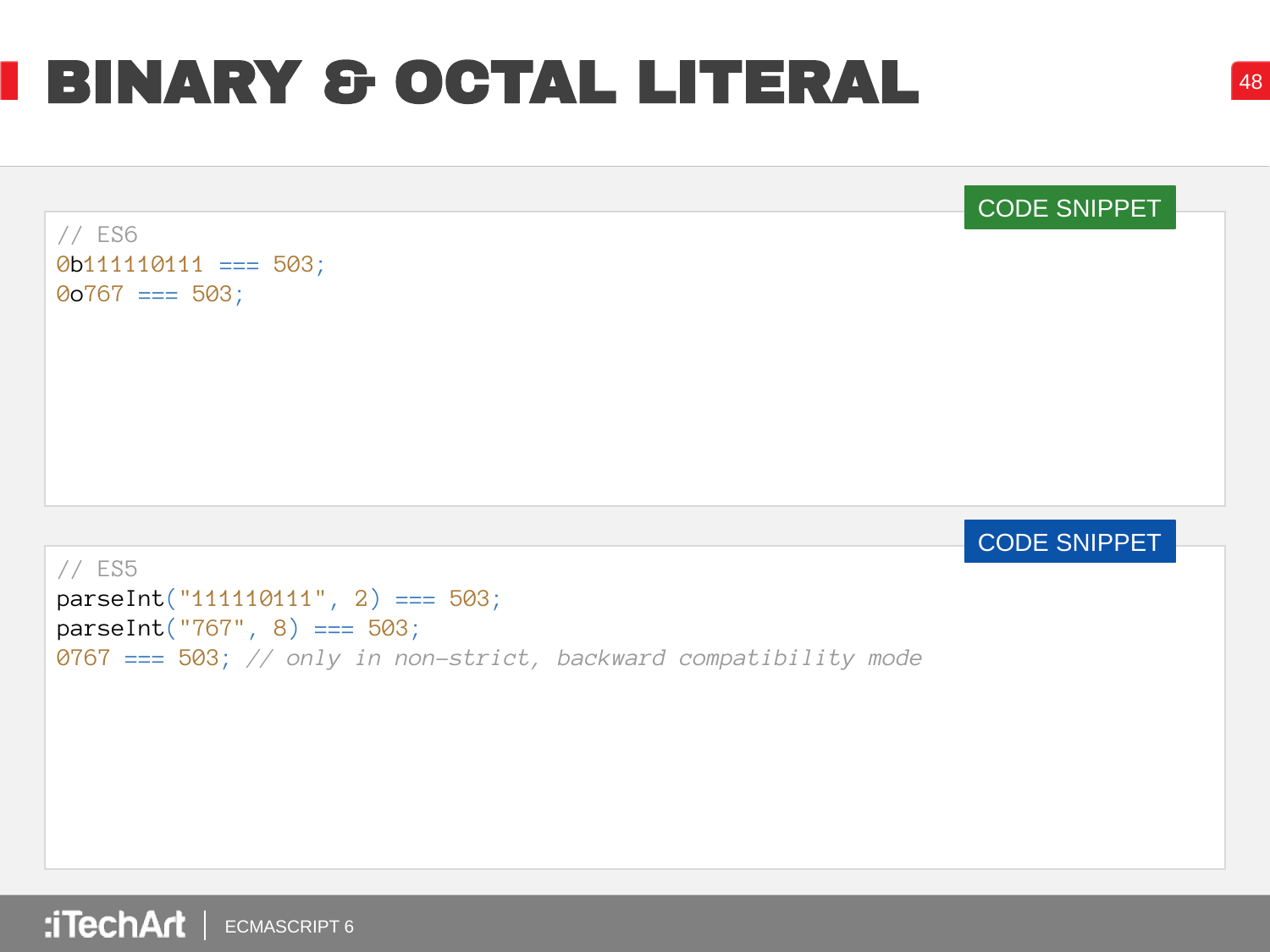

# BINARY & OCTAL LITERAL
CODE SNIPPET
// ES6
0b111110111 === 503;
0o767 === 503;
CODE SNIPPET
// ES5
parseInt("111110111", 2) === 503;
parseInt("767", 8) === 503;
0767 === 503; // only in non-strict, backward compatibility mode // [ "f", "o", "o" ]
ECMASCRIPT 6